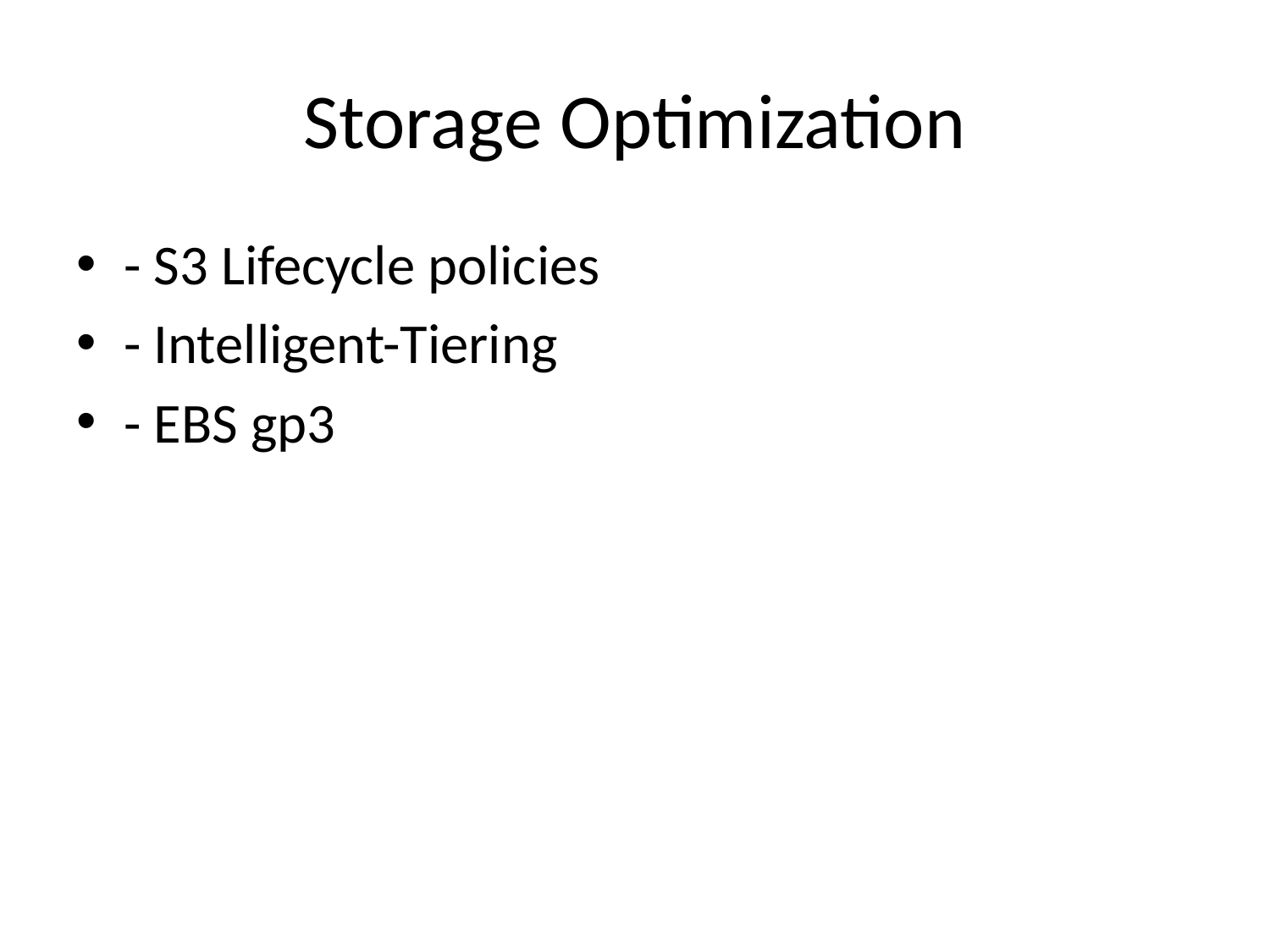

# Storage Optimization
- S3 Lifecycle policies
- Intelligent-Tiering
- EBS gp3